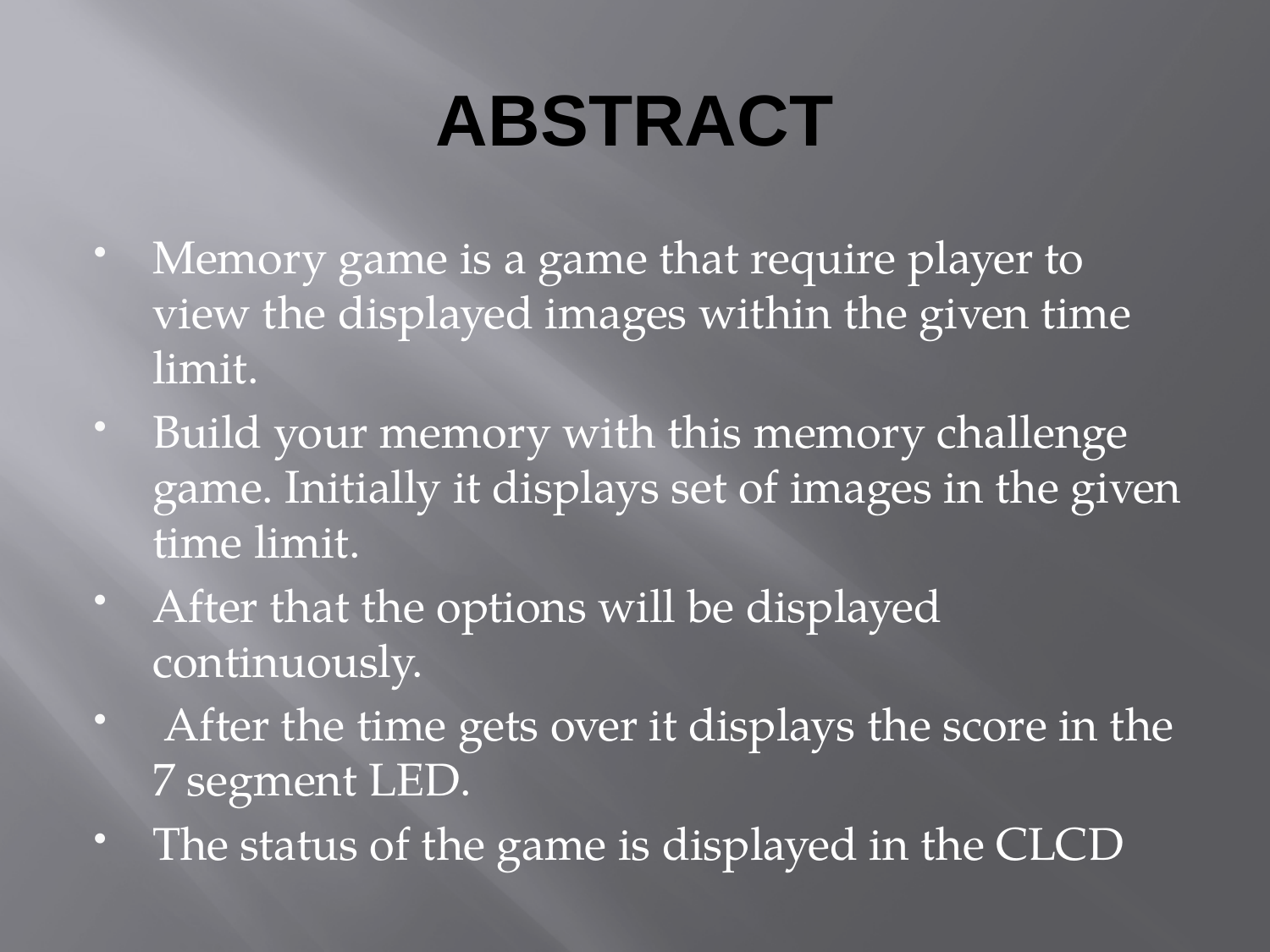

# ABSTRACT
Memory game is a game that require player to view the displayed images within the given time limit.
Build your memory with this memory challenge game. Initially it displays set of images in the given time limit.
After that the options will be displayed continuously.
 After the time gets over it displays the score in the 7 segment LED.
The status of the game is displayed in the CLCD